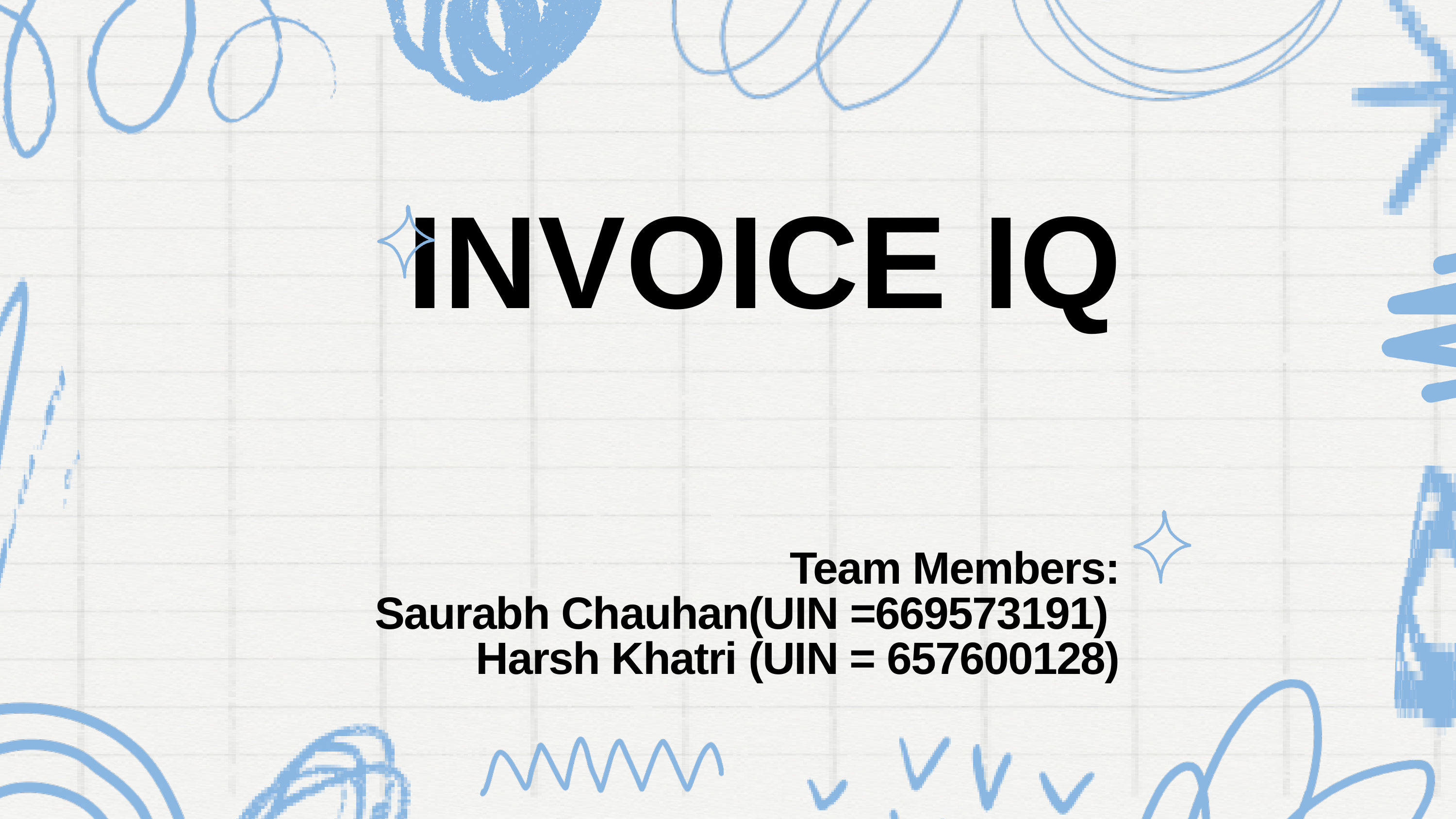

INVOICE IQ

Team Members:
Saurabh Chauhan(UIN =669573191)
Harsh Khatri (UIN = 657600128)